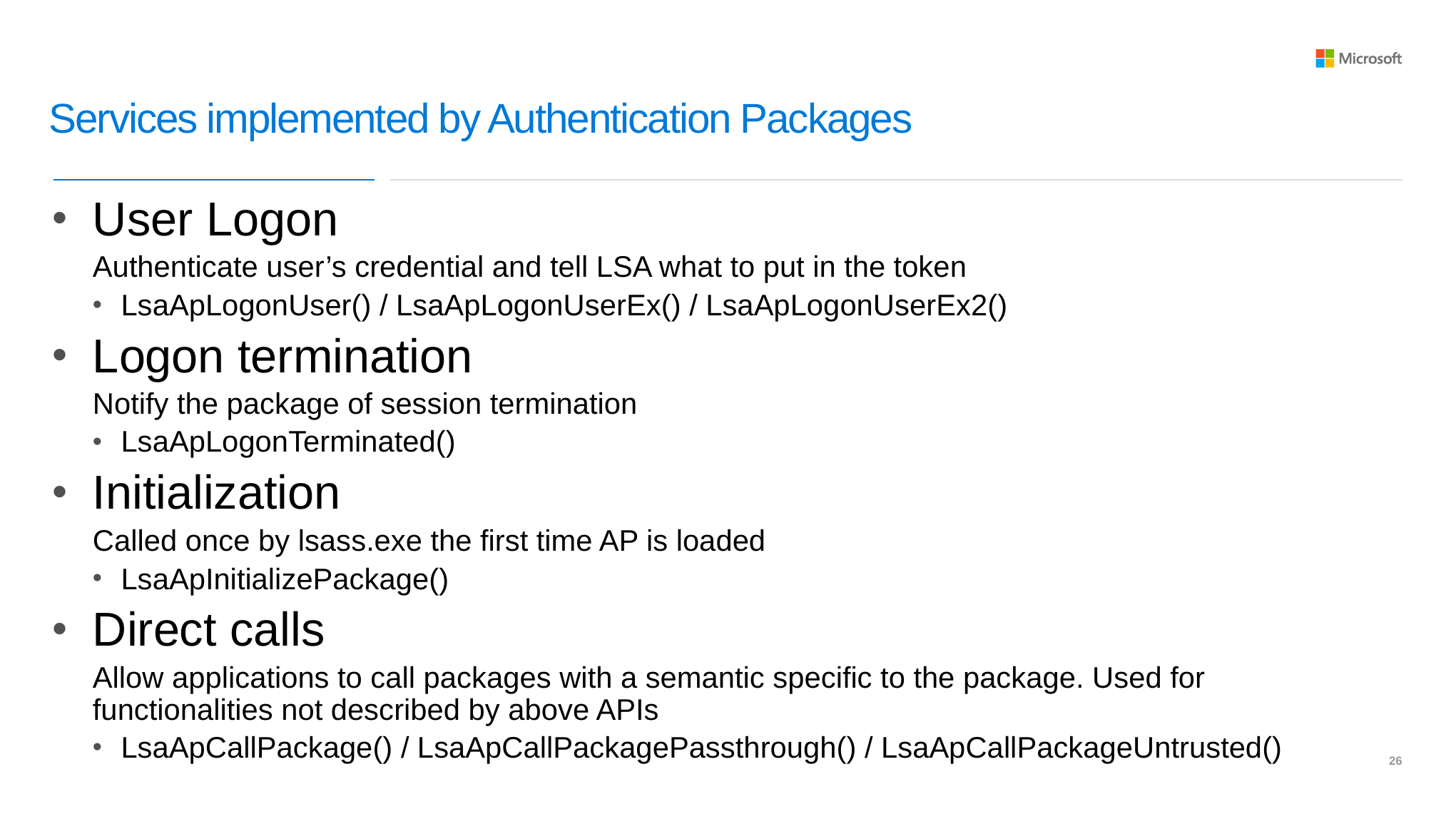

# Services implemented by Authentication Packages
User Logon
Authenticate user’s credential and tell LSA what to put in the token
LsaApLogonUser() / LsaApLogonUserEx() / LsaApLogonUserEx2()
Logon termination
Notify the package of session termination
LsaApLogonTerminated()
Initialization
Called once by lsass.exe the first time AP is loaded
LsaApInitializePackage()
Direct calls
Allow applications to call packages with a semantic specific to the package. Used for functionalities not described by above APIs
LsaApCallPackage() / LsaApCallPackagePassthrough() / LsaApCallPackageUntrusted()
26